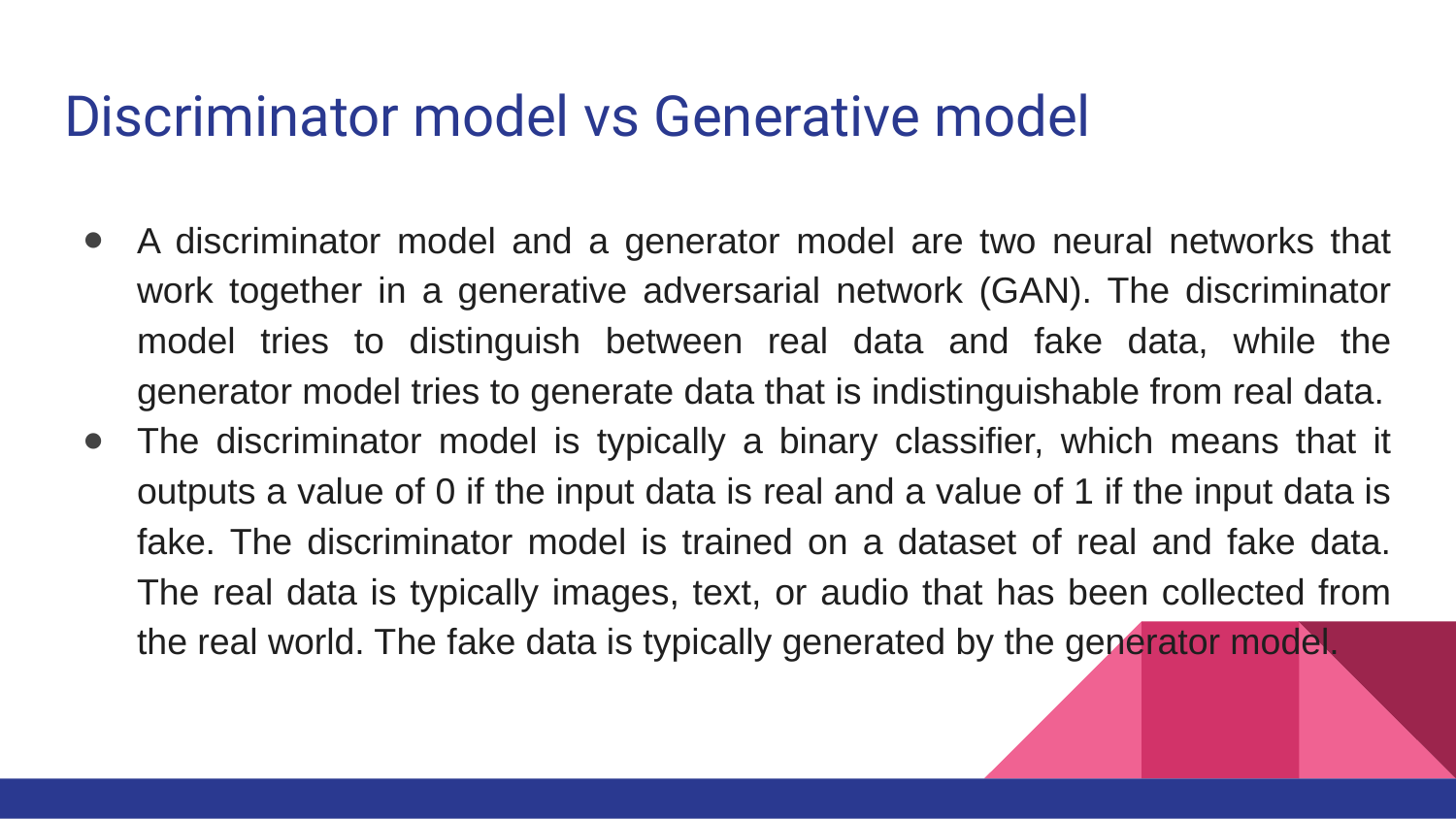

# Discriminator model vs Generative model
A discriminator model and a generator model are two neural networks that work together in a generative adversarial network (GAN). The discriminator model tries to distinguish between real data and fake data, while the generator model tries to generate data that is indistinguishable from real data.
The discriminator model is typically a binary classifier, which means that it outputs a value of 0 if the input data is real and a value of 1 if the input data is fake. The discriminator model is trained on a dataset of real and fake data. The real data is typically images, text, or audio that has been collected from the real world. The fake data is typically generated by the generator model.